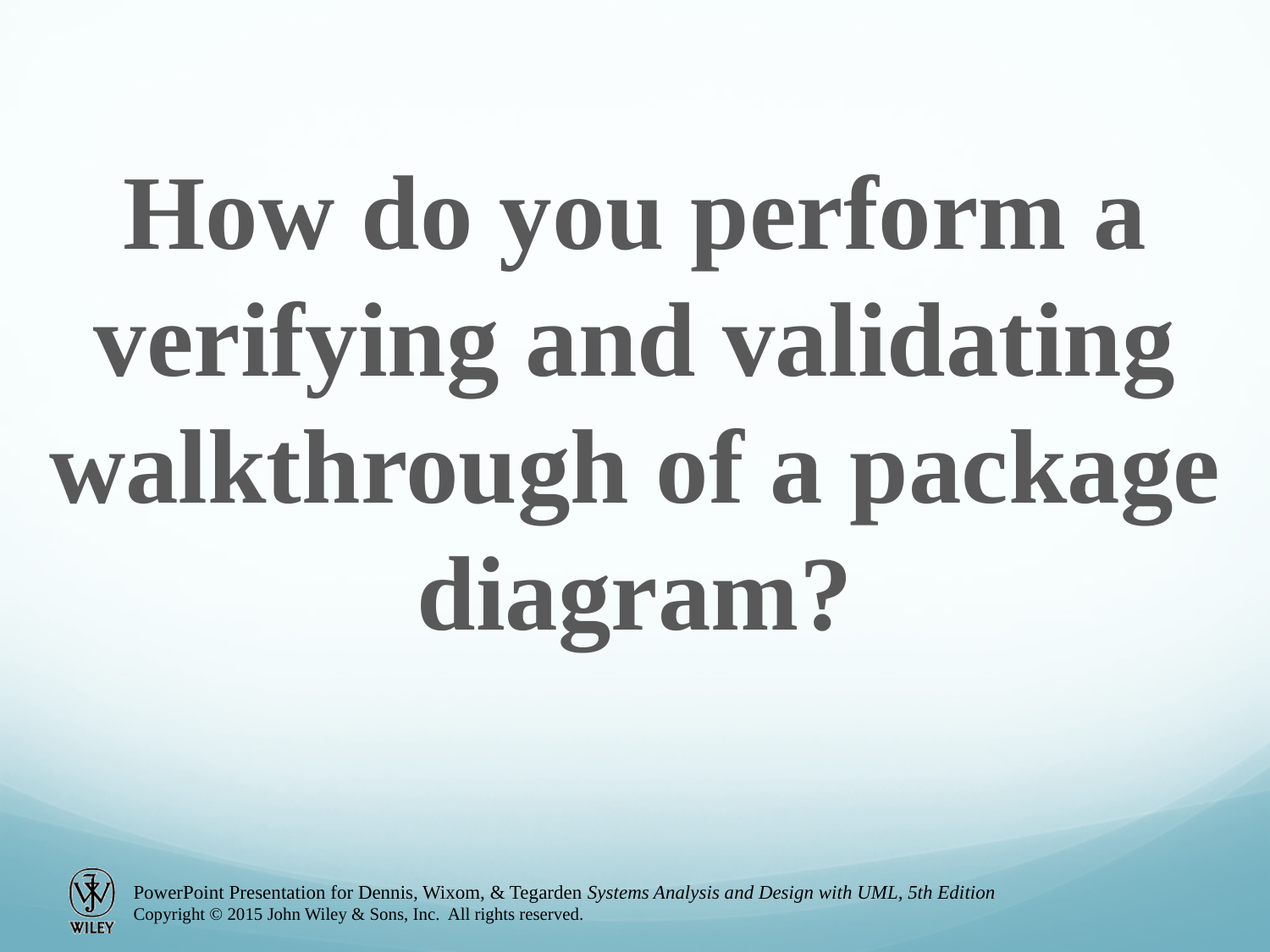

How do you perform a verifying and validating walkthrough of a package diagram?